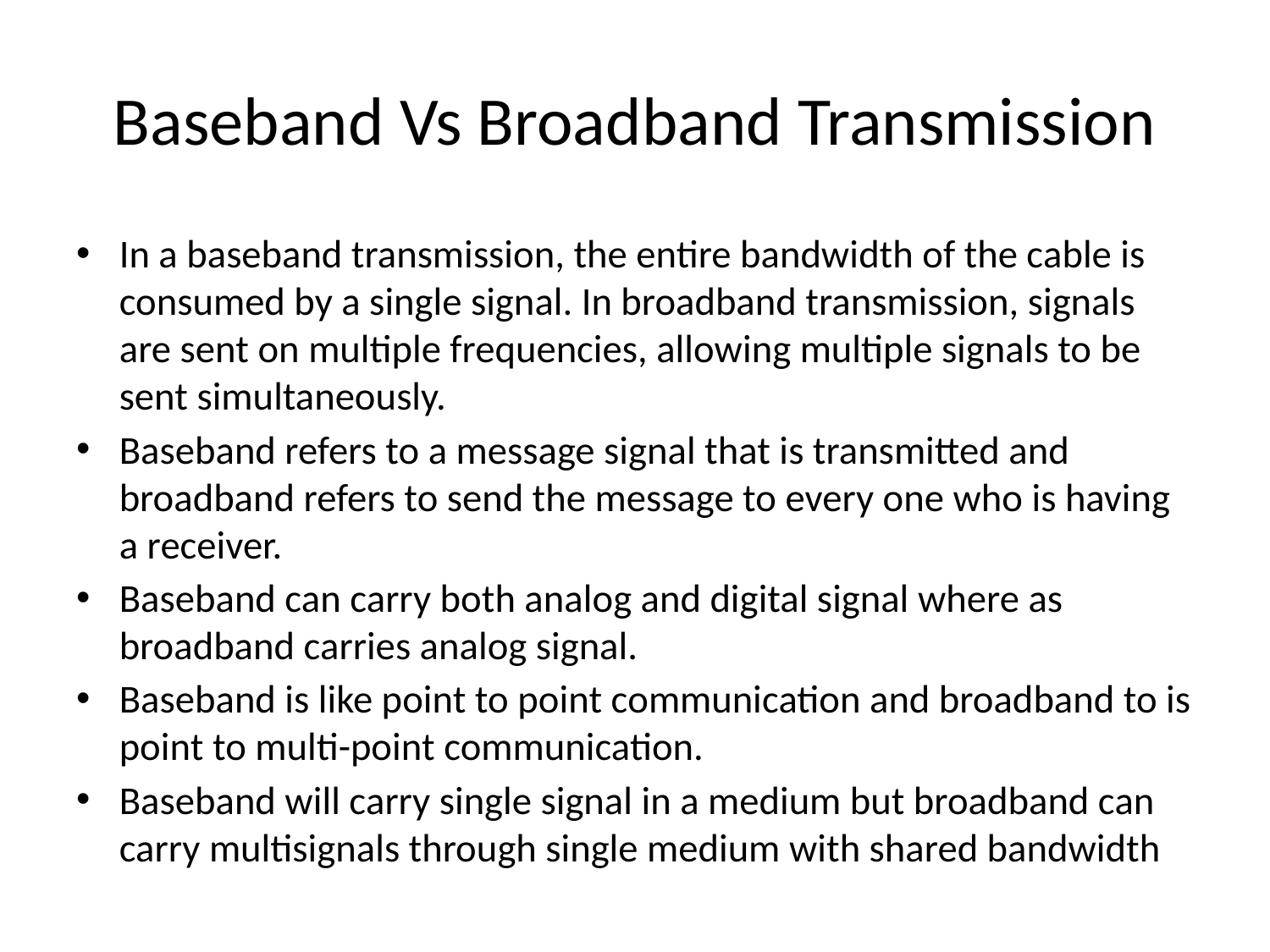

# Baseband Vs Broadband Transmission
In a baseband transmission, the entire bandwidth of the cable is consumed by a single signal. In broadband transmission, signals are sent on multiple frequencies, allowing multiple signals to be sent simultaneously.
Baseband refers to a message signal that is transmitted and broadband refers to send the message to every one who is having a receiver.
Baseband can carry both analog and digital signal where as broadband carries analog signal.
Baseband is like point to point communication and broadband to is point to multi-point communication.
Baseband will carry single signal in a medium but broadband can carry multisignals through single medium with shared bandwidth